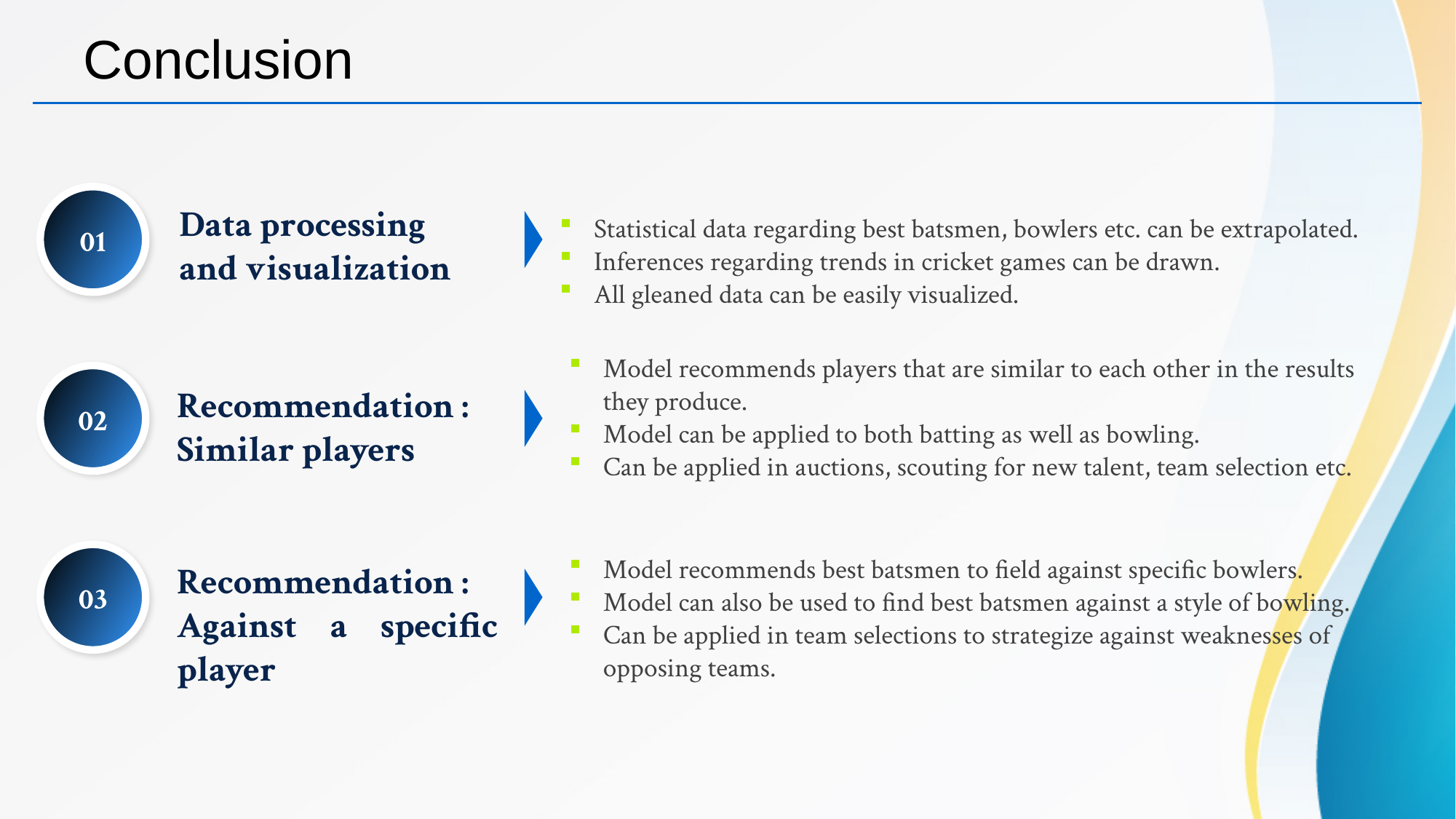

# Conclusion

Statistical data regarding best batsmen, bowlers etc. can be extrapolated.
Inferences regarding trends in cricket games can be drawn.
All gleaned data can be easily visualized.

01
Data processing and visualization

Model recommends players that are similar to each other in the results they produce.
Model can be applied to both batting as well as bowling.
Can be applied in auctions, scouting for new talent, team selection etc.
02
Recommendation : Similar players

03
Model recommends best batsmen to field against specific bowlers.
Model can also be used to find best batsmen against a style of bowling.
Can be applied in team selections to strategize against weaknesses of opposing teams.
Recommendation :
Against a specific player